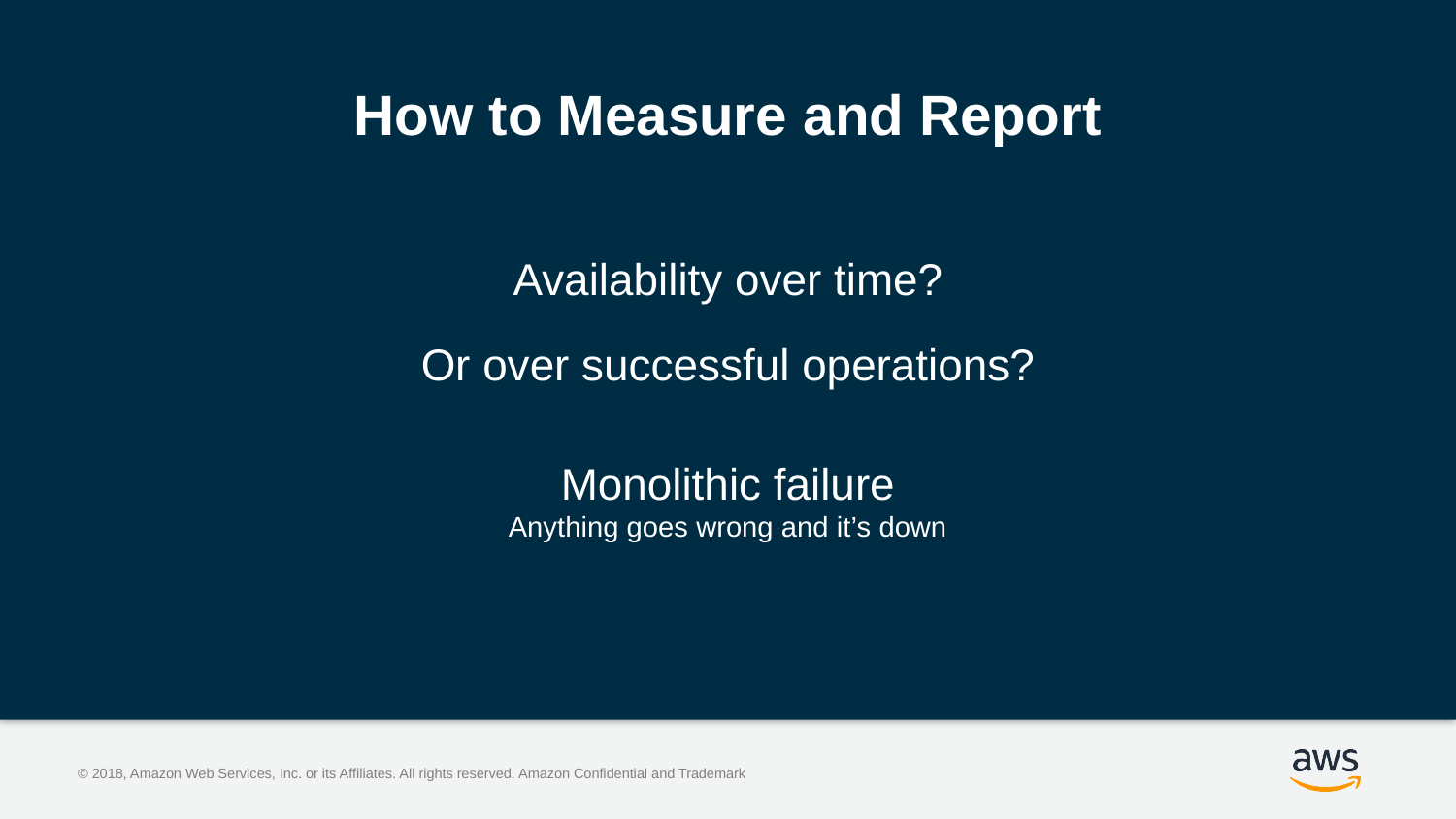

How to Measure and Report
Availability over time?
Or over successful operations?
Monolithic failure
Anything goes wrong and it’s down